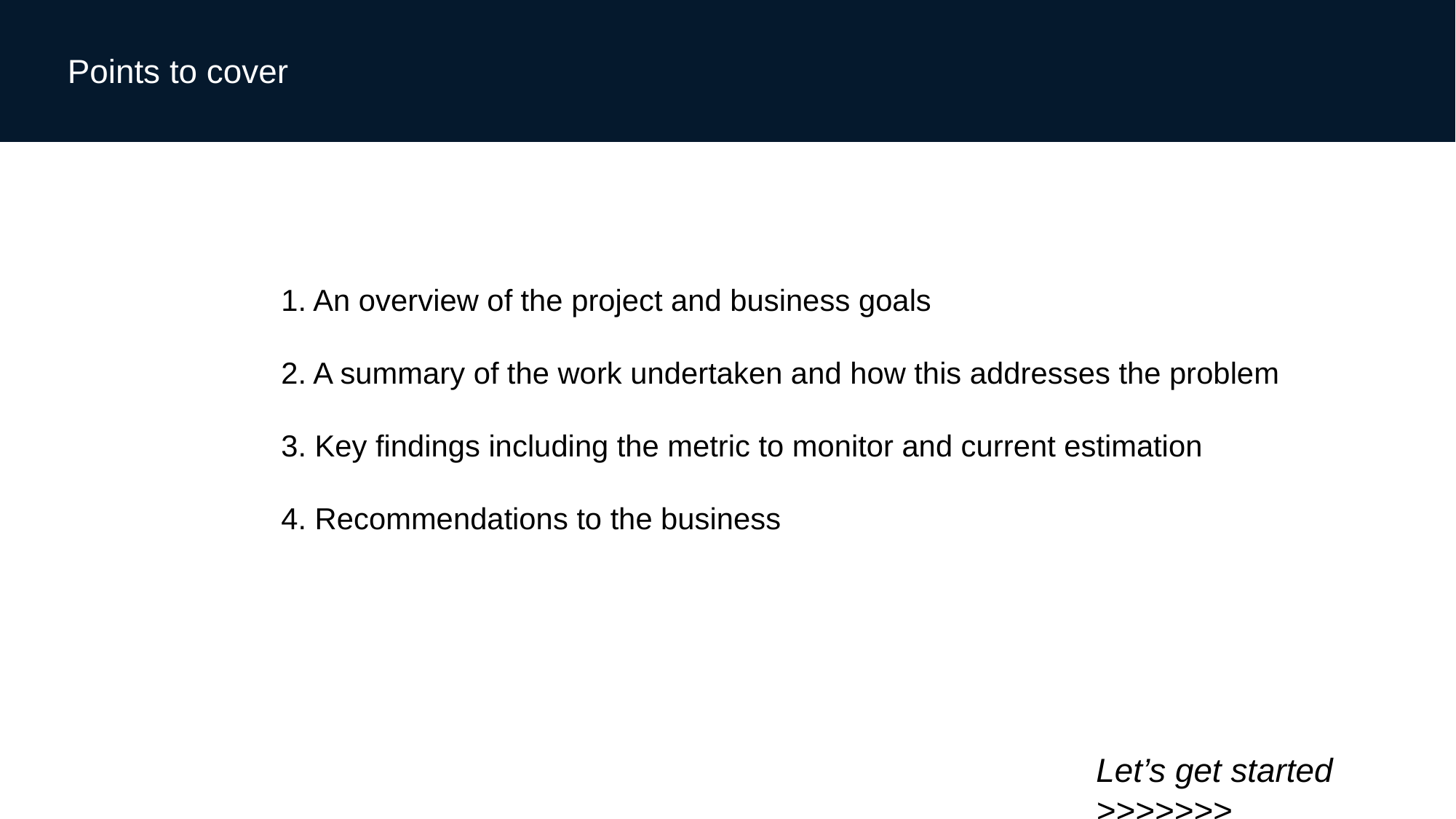

Points to cover
1. An overview of the project and business goals

2. A summary of the work undertaken and how this addresses the problem

3. Key findings including the metric to monitor and current estimation

4. Recommendations to the business
Let’s get started >>>>>>>